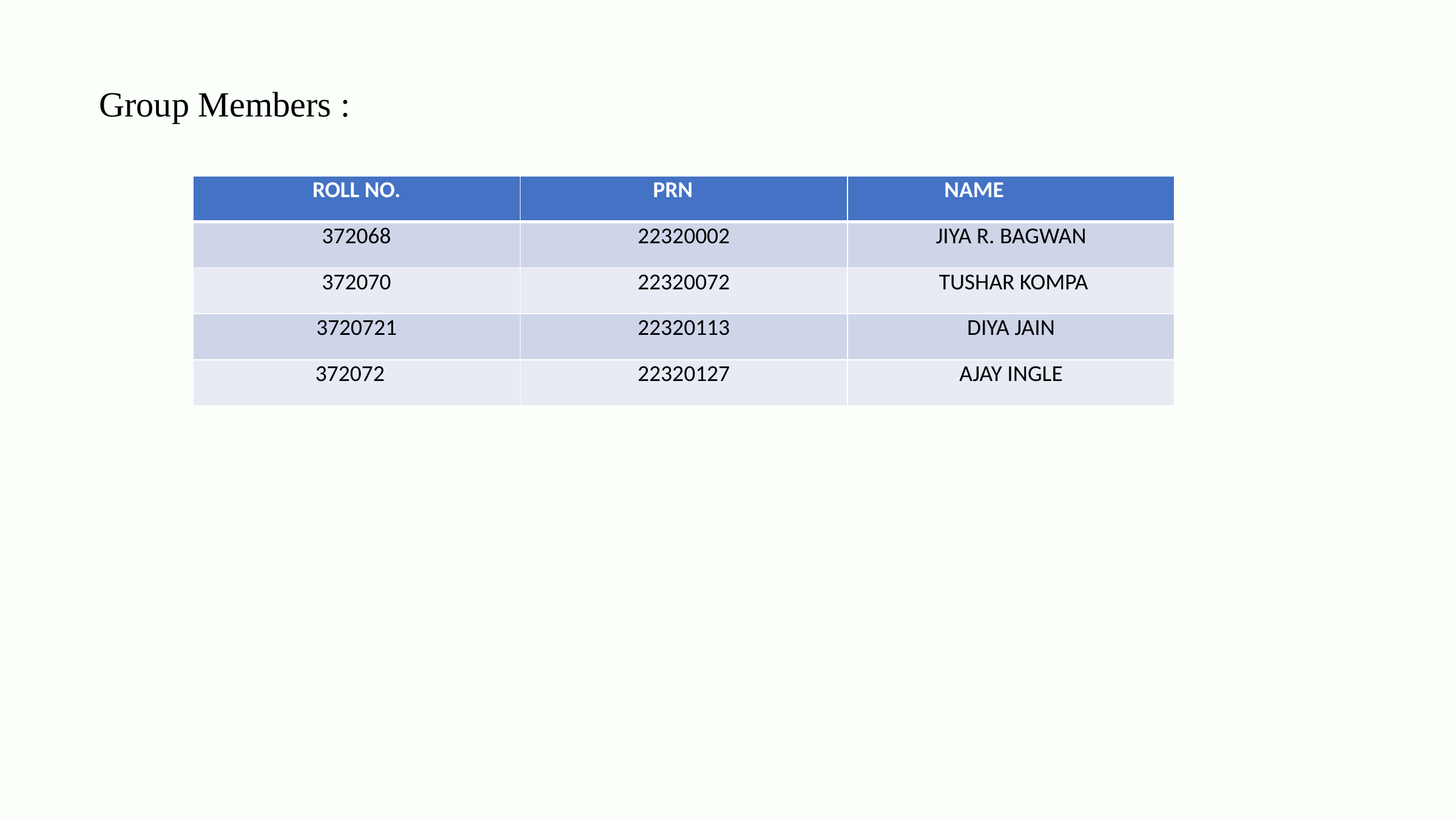

Group Members :
| ROLL NO. | PRN | NAME |
| --- | --- | --- |
| 372068 | 22320002 | JIYA R. BAGWAN |
| 372070 | 22320072 | TUSHAR KOMPA |
| 3720721 | 22320113 | DIYA JAIN |
| 372072 | 22320127 | AJAY INGLE |
|  |  |  |
| --- | --- | --- |